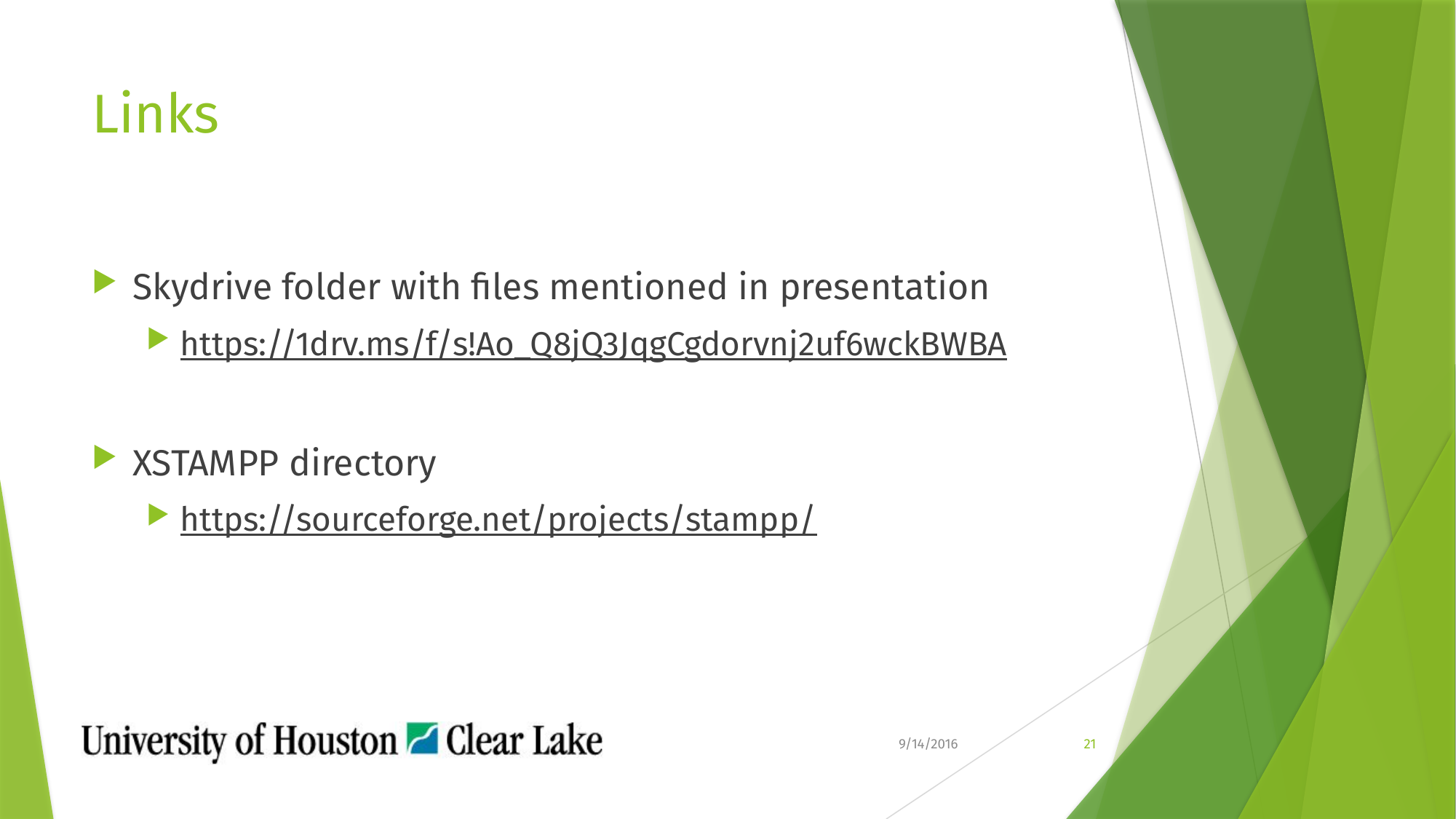

# Links
Skydrive folder with files mentioned in presentation
https://1drv.ms/f/s!Ao_Q8jQ3JqgCgdorvnj2uf6wckBWBA

XSTAMPP directory
https://sourceforge.net/projects/stampp/

9/14/2016
21